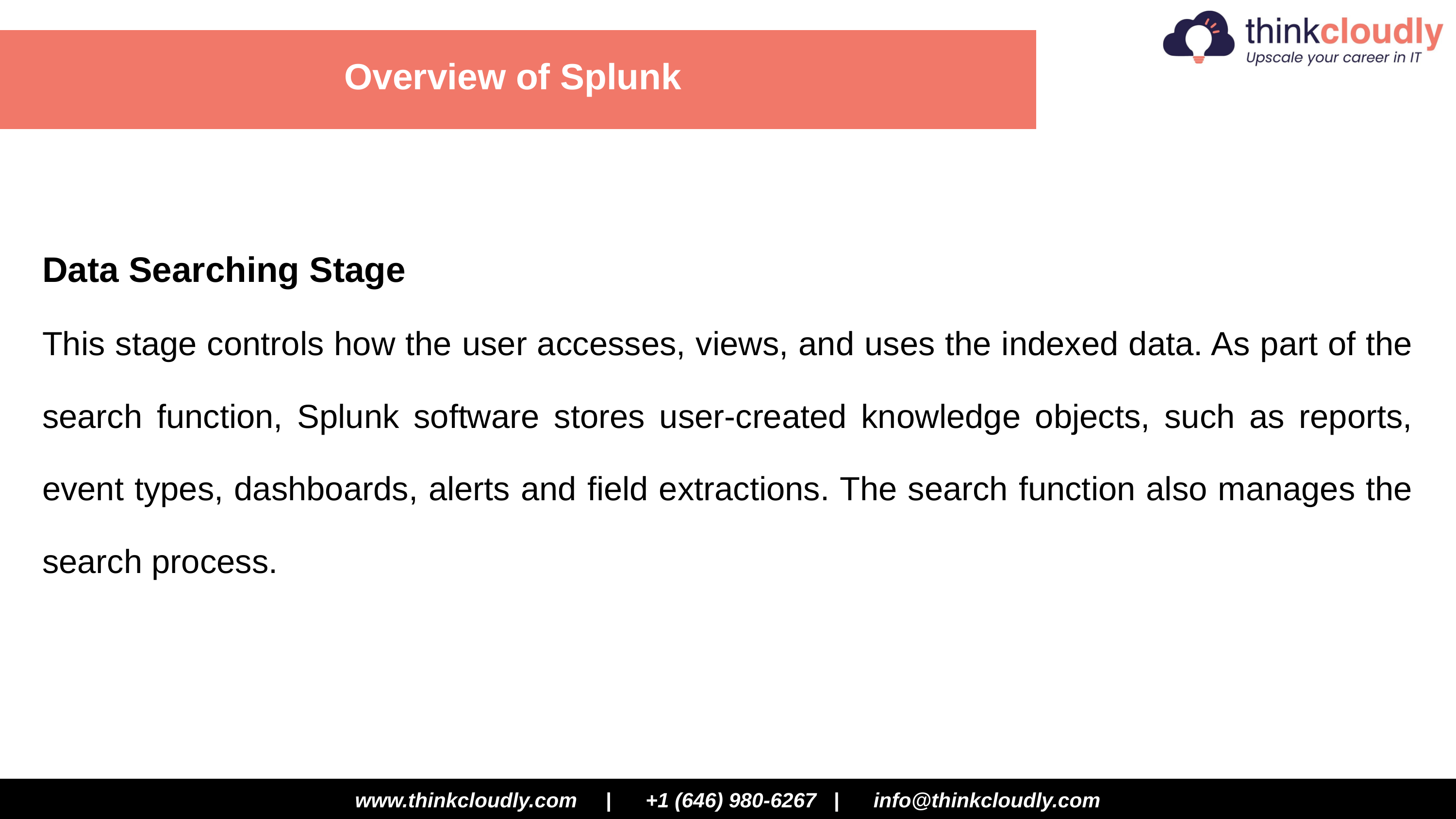

Overview of Splunk
Data Searching Stage
This stage controls how the user accesses, views, and uses the indexed data. As part of the search function, Splunk software stores user-created knowledge objects, such as reports, event types, dashboards, alerts and field extractions. The search function also manages the search process.

www.thinkcloudly.com     |      +1 (646) 980‑6267   |      info@thinkcloudly.com